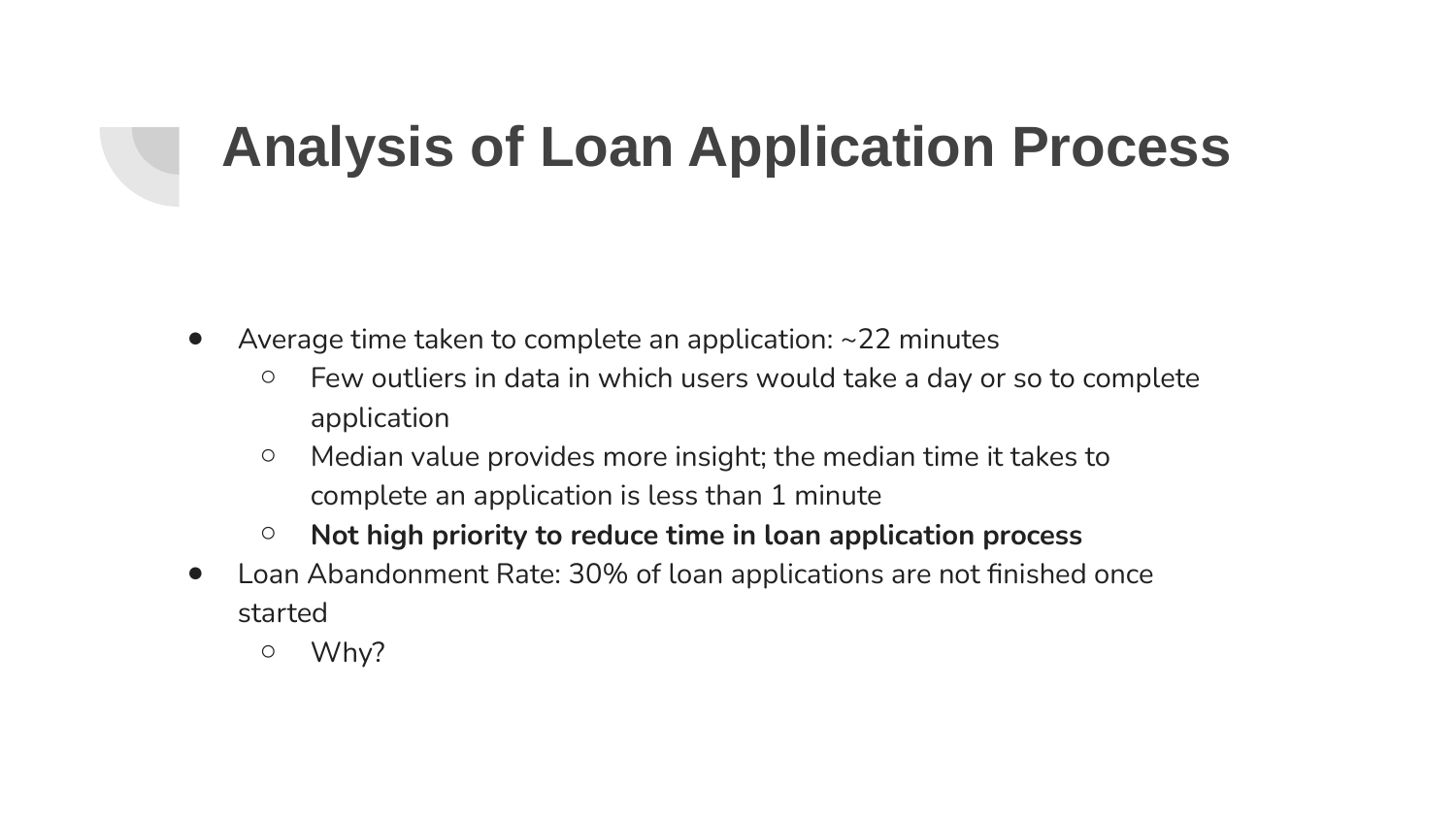

# Analysis of Loan Application Process

Average time taken to complete an application: ~22 minutes
Few outliers in data in which users would take a day or so to complete application
Median value provides more insight; the median time it takes to complete an application is less than 1 minute
Not high priority to reduce time in loan application process
Loan Abandonment Rate: 30% of loan applications are not finished once started
Why?